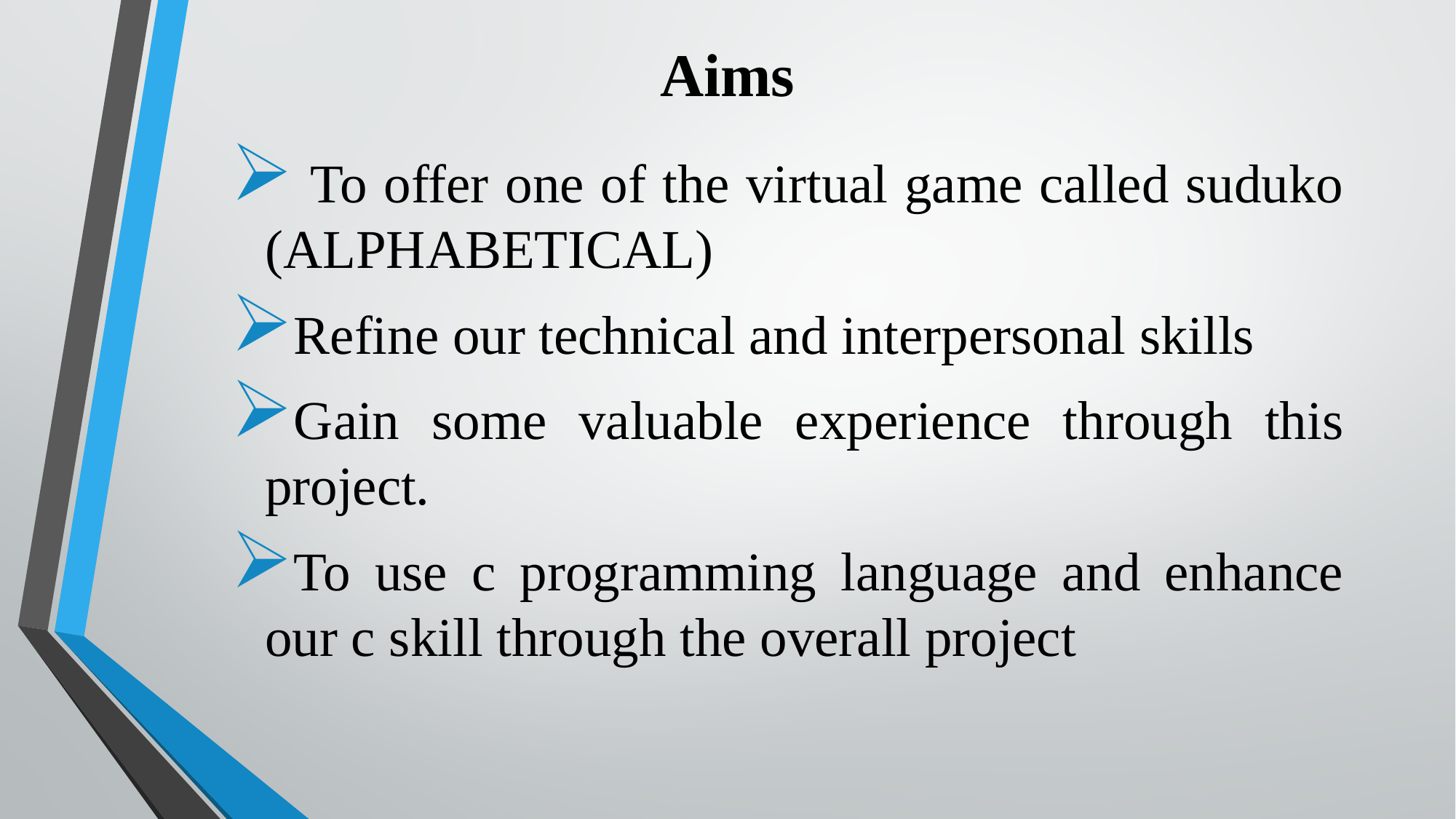

# Aims
 To offer one of the virtual game called suduko (ALPHABETICAL)
Refine our technical and interpersonal skills
Gain some valuable experience through this project.
To use c programming language and enhance our c skill through the overall project